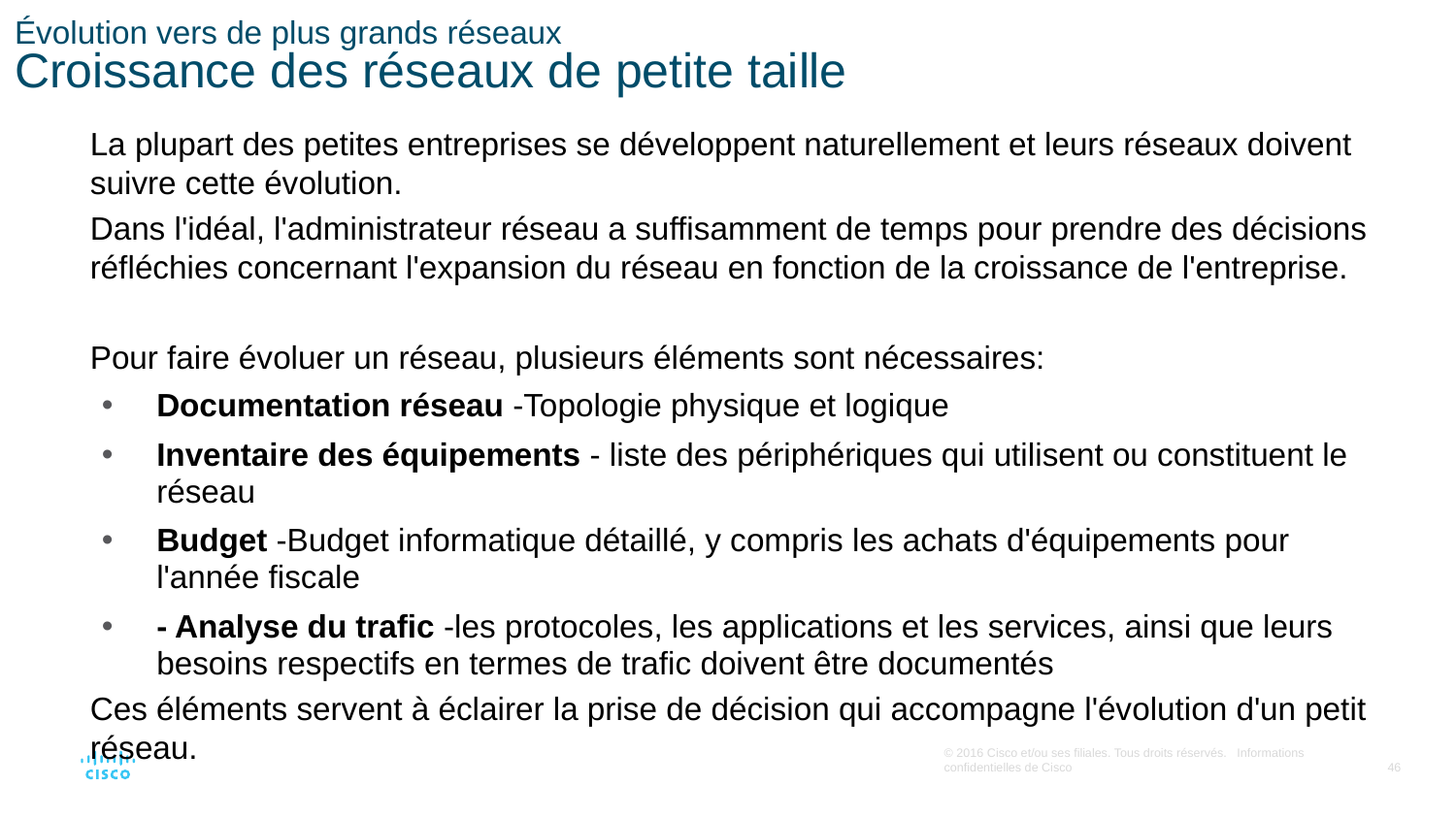

# Évolution vers de plus grands réseaux Croissance des réseaux de petite taille
La plupart des petites entreprises se développent naturellement et leurs réseaux doivent suivre cette évolution.
Dans l'idéal, l'administrateur réseau a suffisamment de temps pour prendre des décisions réfléchies concernant l'expansion du réseau en fonction de la croissance de l'entreprise.

Pour faire évoluer un réseau, plusieurs éléments sont nécessaires:
Documentation réseau -Topologie physique et logique
Inventaire des équipements - liste des périphériques qui utilisent ou constituent le réseau
Budget -Budget informatique détaillé, y compris les achats d'équipements pour l'année fiscale
- Analyse du trafic -les protocoles, les applications et les services, ainsi que leurs besoins respectifs en termes de trafic doivent être documentés
Ces éléments servent à éclairer la prise de décision qui accompagne l'évolution d'un petit réseau.